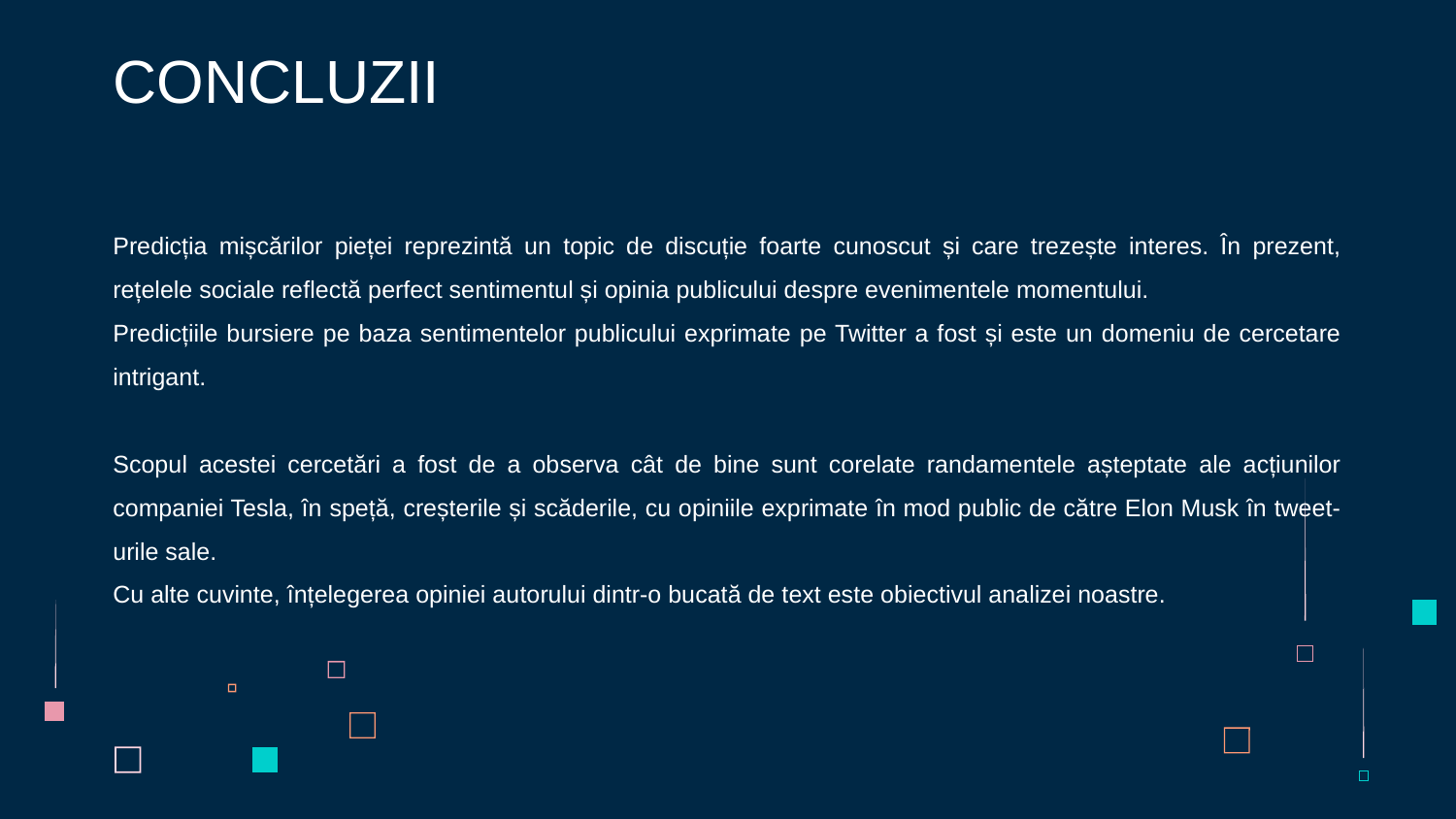

# CONCLUZII
Predicția mișcărilor pieței reprezintă un topic de discuție foarte cunoscut și care trezește interes. În prezent, rețelele sociale reflectă perfect sentimentul și opinia publicului despre evenimentele momentului.
Predicțiile bursiere pe baza sentimentelor publicului exprimate pe Twitter a fost și este un domeniu de cercetare intrigant.

Scopul acestei cercetări a fost de a observa cât de bine sunt corelate randamentele așteptate ale acțiunilor companiei Tesla, în speță, creșterile și scăderile, cu opiniile exprimate în mod public de către Elon Musk în tweet-urile sale.
Cu alte cuvinte, înțelegerea opiniei autorului dintr-o bucată de text este obiectivul analizei noastre.